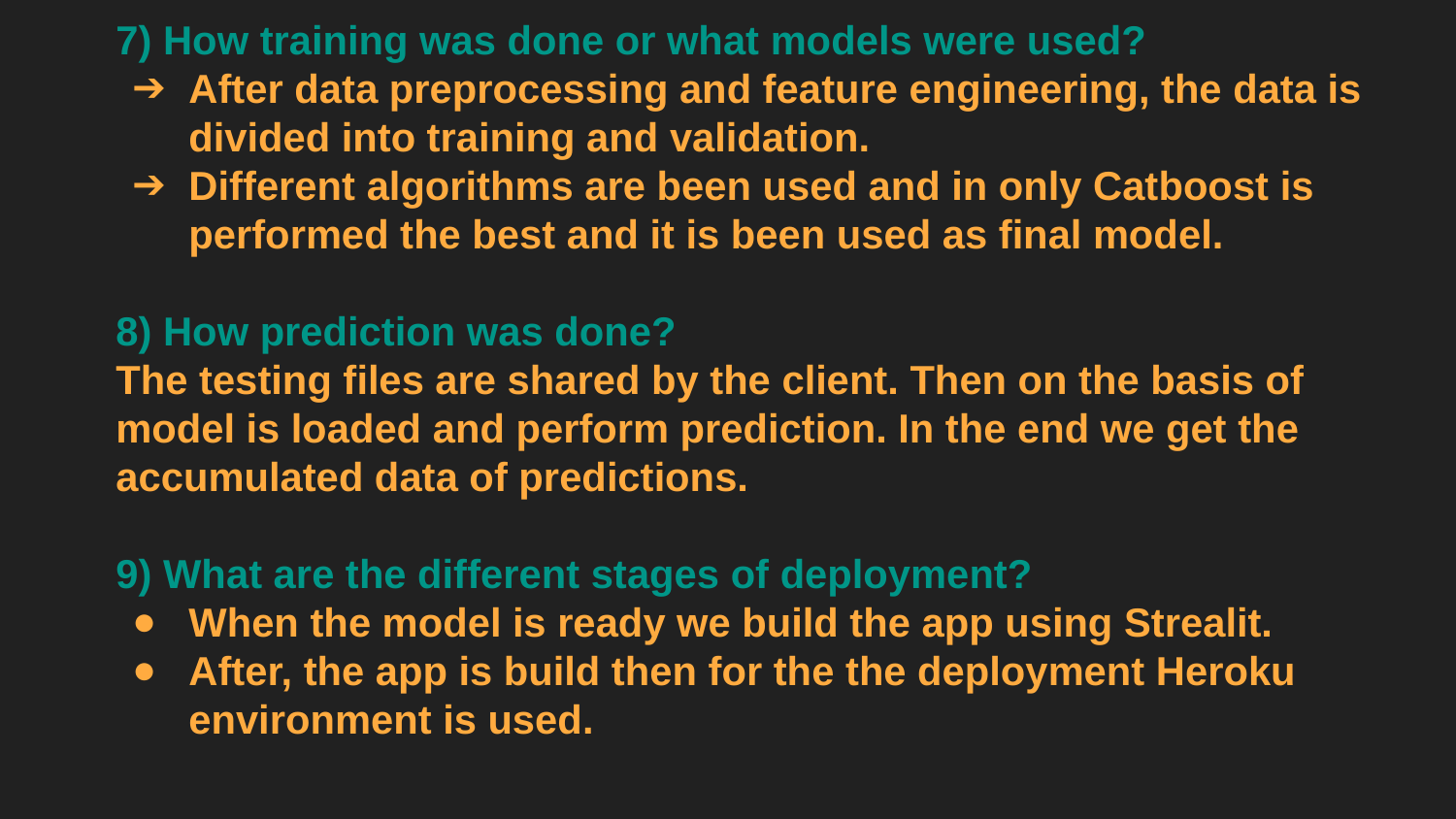

7) How training was done or what models were used?
After data preprocessing and feature engineering, the data is divided into training and validation.
Different algorithms are been used and in only Catboost is performed the best and it is been used as final model.

8) How prediction was done?
The testing files are shared by the client. Then on the basis of model is loaded and perform prediction. In the end we get the accumulated data of predictions.

9) What are the different stages of deployment?
When the model is ready we build the app using Strealit.
After, the app is build then for the the deployment Heroku environment is used.